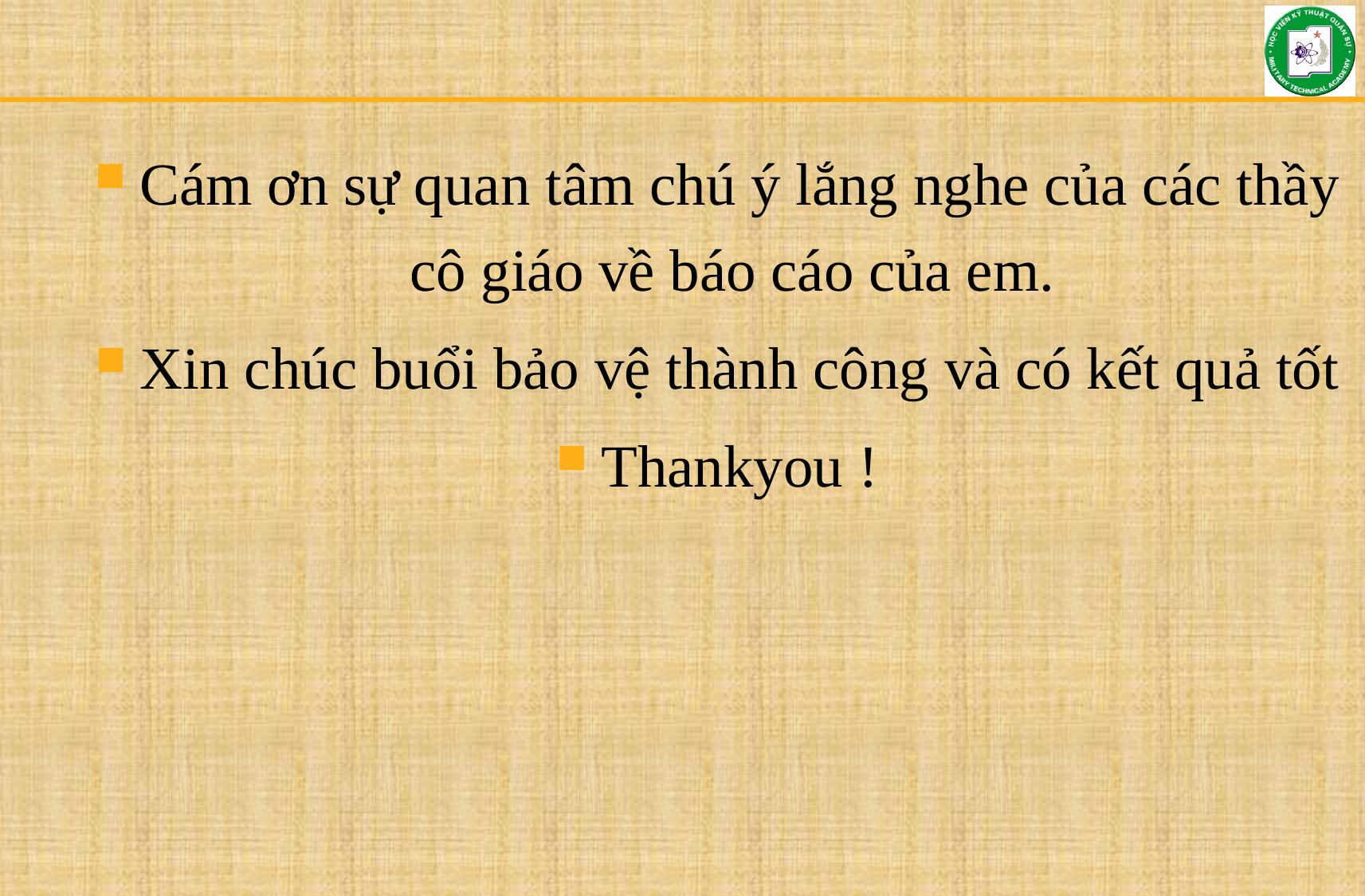

Cám ơn sự quan tâm chú ý lắng nghe của các thầy cô giáo về báo cáo của em.
Xin chúc buổi bảo vệ thành công và có kết quả tốt
Thankyou !